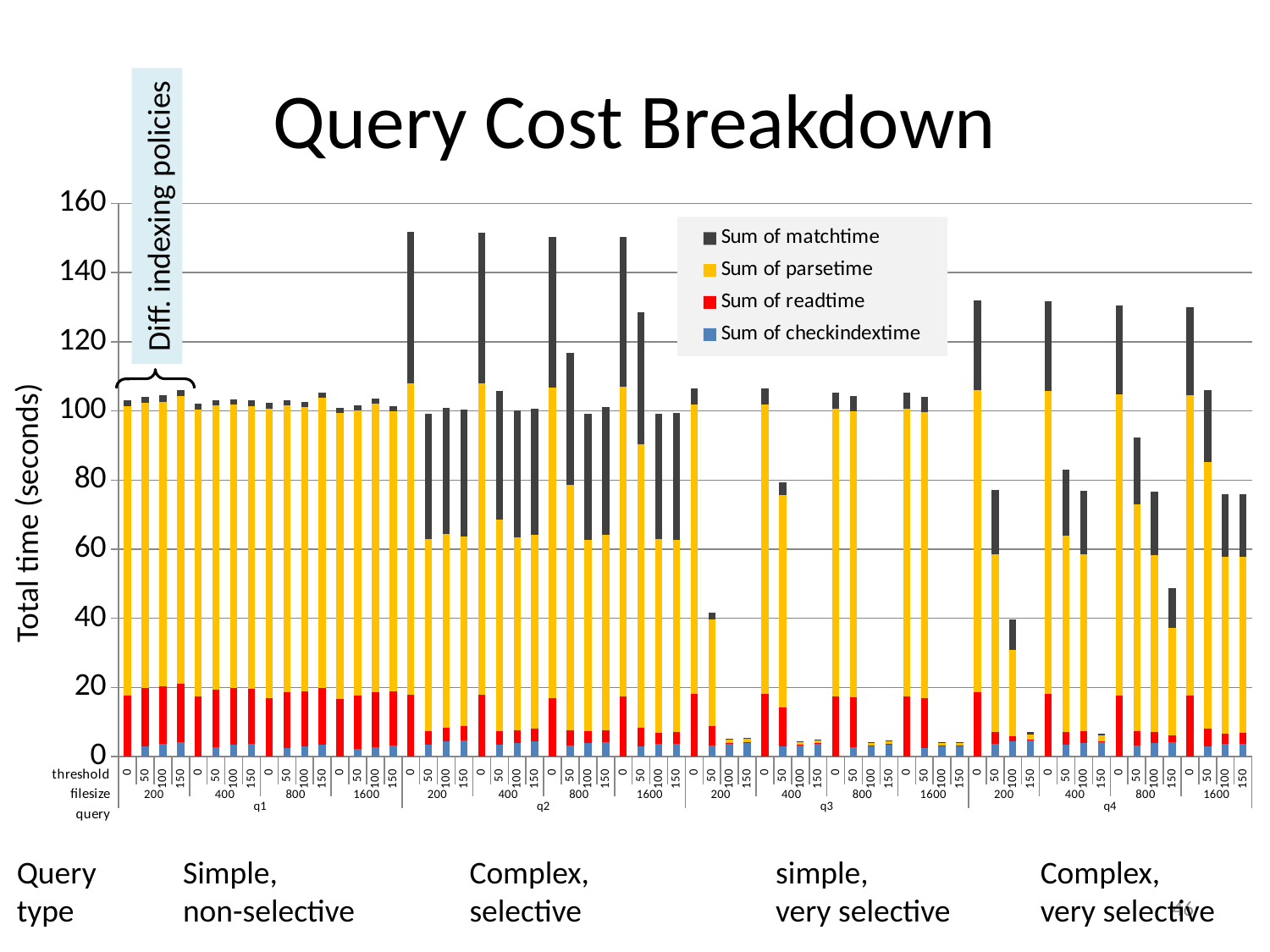

# Query Cost Breakdown

### Chart

| Category | Sum of checkindextime | Sum of readtime | Sum of parsetime | Sum of matchtime |
|---|---|---|---|---|
| 0 | 0.0 | 17.587999999999997 | 83.69200000000001 | 1.73 |
| 50 | 2.9899999999999998 | 16.767 | 82.579 | 1.68 |
| 100 | 3.76 | 16.625 | 82.311 | 1.72 |
| 150 | 4.140000000000001 | 16.852999999999998 | 83.257 | 1.68 |
| 0 | 0.0 | 17.355999999999998 | 83.091 | 1.58 |
| 50 | 2.65 | 16.782999999999998 | 82.107 | 1.58 |
| 100 | 3.4499999999999997 | 16.407999999999998 | 81.94 | 1.5899999999999999 |
| 150 | 3.7199999999999998 | 15.971 | 81.72200000000001 | 1.58 |
| 0 | 0.0 | 16.899 | 83.798 | 1.54 |
| 50 | 2.54 | 16.127000000000002 | 82.991 | 1.5299999999999998 |
| 100 | 3.04 | 15.922999999999998 | 82.11699999999999 | 1.49 |
| 150 | 3.49 | 16.456 | 83.78999999999999 | 1.63 |
| 0 | 0.0 | 16.795 | 82.687 | 1.48 |
| 50 | 2.34 | 15.4 | 82.259 | 1.49 |
| 100 | 2.86 | 15.897 | 83.231 | 1.52 |
| 150 | 3.25 | 15.544 | 80.973 | 1.48 |
| 0 | 0.0 | 17.961 | 89.97200000000001 | 43.72 |
| 50 | 3.5600000000000005 | 3.845999999999999 | 55.55 | 36.3 |
| 100 | 4.499999999999999 | 3.9019999999999997 | 55.874 | 36.699999999999996 |
| 150 | 4.81 | 3.9389999999999996 | 54.826 | 36.74 |
| 0 | 0.0 | 17.817 | 90.153 | 43.5 |
| 50 | 3.44 | 4.01 | 61.06 | 37.23 |
| 100 | 4.029999999999999 | 3.577 | 55.685 | 36.72 |
| 150 | 4.44 | 3.5629999999999997 | 56.138000000000005 | 36.489999999999995 |
| 0 | 0.0 | 16.947 | 89.777 | 43.59 |
| 50 | 3.26 | 4.3420000000000005 | 71.004 | 38.099999999999994 |
| 100 | 4.01 | 3.3 | 55.32 | 36.53 |
| 150 | 4.140000000000001 | 3.436 | 56.577999999999996 | 36.94 |
| 0 | 0.0 | 17.341 | 89.574 | 43.34 |
| 50 | 2.98 | 5.411 | 81.864 | 38.16 |
| 100 | 3.78 | 3.201 | 55.968 | 36.29 |
| 150 | 3.78 | 3.254 | 55.627 | 36.85 |
| 0 | 0.0 | 18.205000000000002 | 83.565 | 4.77 |
| 50 | 3.18 | 5.679999999999999 | 30.704 | 1.9900000000000002 |
| 100 | 3.9699999999999998 | 0.030000000000000002 | 0.9259999999999999 | 0.21 |
| 150 | 4.28 | 0.031000000000000003 | 0.954 | 0.21 |
| 0 | 0.0 | 18.134 | 83.68900000000001 | 4.74 |
| 50 | 2.9699999999999998 | 11.33 | 61.407 | 3.5300000000000002 |
| 100 | 3.5200000000000005 | 0.030000000000000002 | 0.873 | 0.12 |
| 150 | 3.95 | 0.028 | 0.906 | 0.13 |
| 0 | 0.0 | 17.319000000000003 | 83.221 | 4.65 |
| 50 | 2.7800000000000002 | 14.297 | 82.683 | 4.48 |
| 100 | 3.19 | 0.028 | 0.929 | 0.07 |
| 150 | 3.62 | 0.028 | 0.917 | 0.07 |
| 0 | 0.0 | 17.43 | 83.142 | 4.6 |
| 50 | 2.56 | 14.402 | 82.603 | 4.48 |
| 100 | 3.18 | 0.026 | 0.843 | 0.04 |
| 150 | 3.2 | 0.024 | 0.879 | 0.04 |
| 0 | 0.0 | 18.597 | 87.381 | 25.939999999999998 |
| 50 | 3.6 | 3.515 | 51.37100000000001 | 18.6 |
| 100 | 4.43 | 1.599 | 24.793 | 8.95 |
| 150 | 4.81 | 0.063 | 1.612 | 0.6300000000000001 |
| 0 | 0.0 | 18.188 | 87.55 | 26.0 |
| 50 | 3.42 | 3.6390000000000002 | 56.86 | 18.98 |
| 100 | 4.06 | 3.3100000000000005 | 51.245000000000005 | 18.25 |
| 150 | 4.49 | 0.05500000000000001 | 1.611 | 0.52 |
| 0 | 0.0 | 17.750999999999998 | 86.96600000000001 | 25.67 |
| 50 | 3.23 | 4.156 | 65.572 | 19.37 |
| 100 | 4.05 | 3.1 | 51.153000000000006 | 18.36 |
| 150 | 4.140000000000001 | 1.943 | 31.105 | 11.44 |
| 0 | 0.0 | 17.777 | 86.742 | 25.55 |
| 50 | 3.02 | 5.117 | 77.053 | 20.79 |
| 100 | 3.74 | 2.915 | 51.043 | 18.31 |
| 150 | 3.84 | 3.03 | 50.816 | 18.28 |
Diff. indexing policies

Total time (seconds)
Query
type
Simple,
non-selective
Complex,
selective
simple,
very selective
Complex,
very selective
46